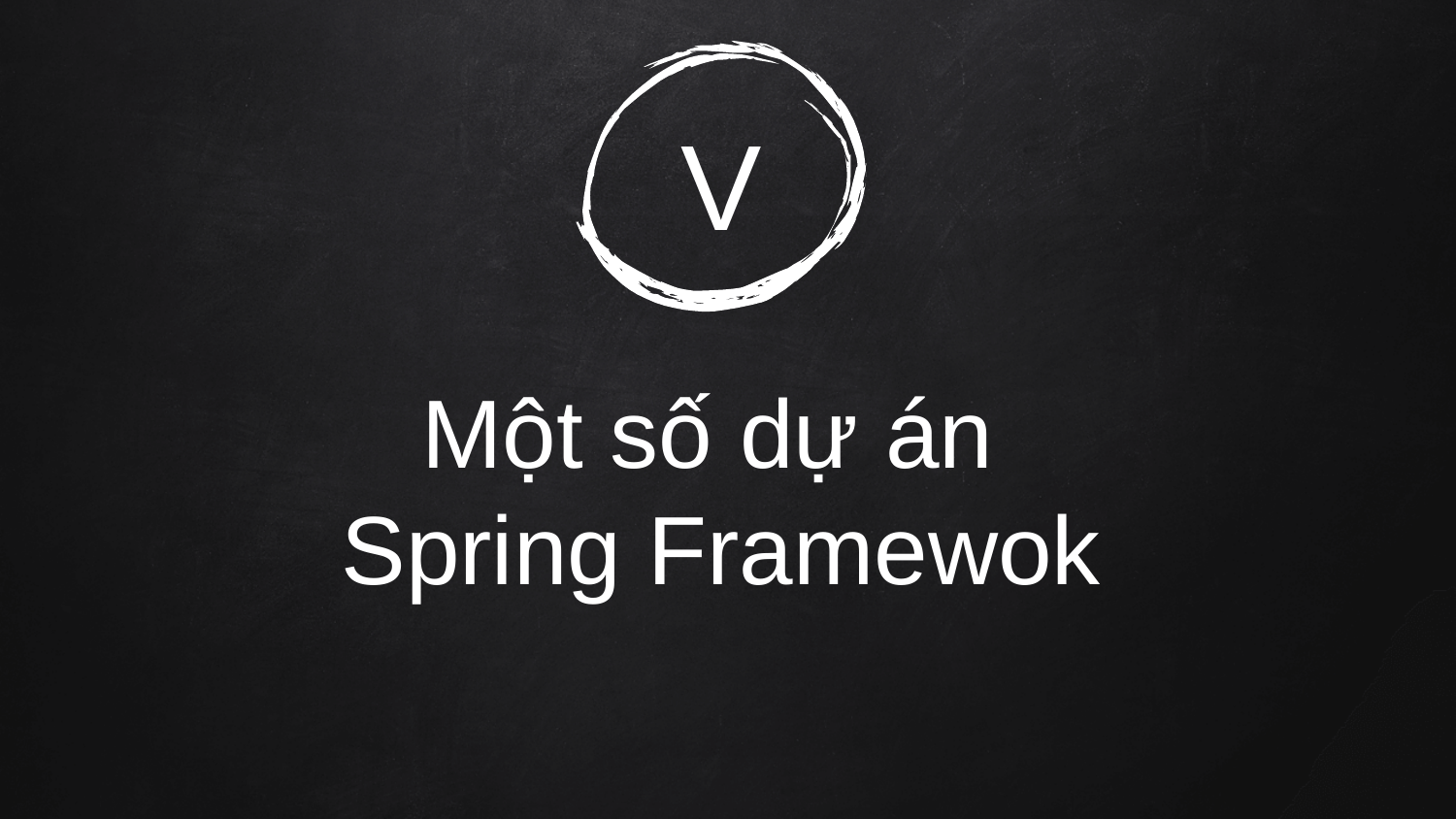

# V

Một số dự án
Spring Framewok